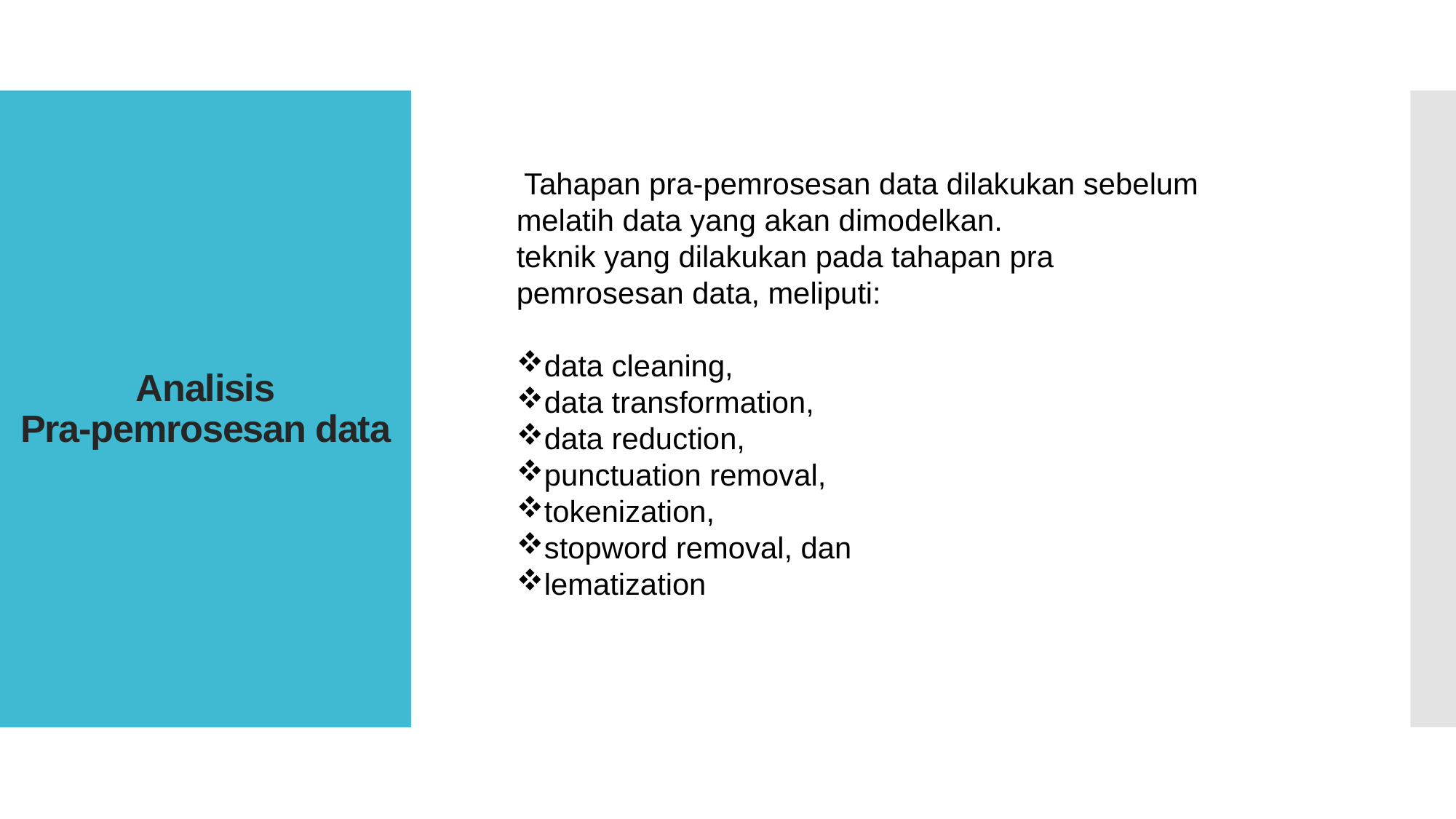

Tahapan pra-pemrosesan data dilakukan sebelum melatih data yang akan dimodelkan.
teknik yang dilakukan pada tahapan pra pemrosesan data, meliputi:

data cleaning,
data transformation,
data reduction,
punctuation removal,
tokenization,
stopword removal, dan
lematization
# Analisis Pra-pemrosesan data